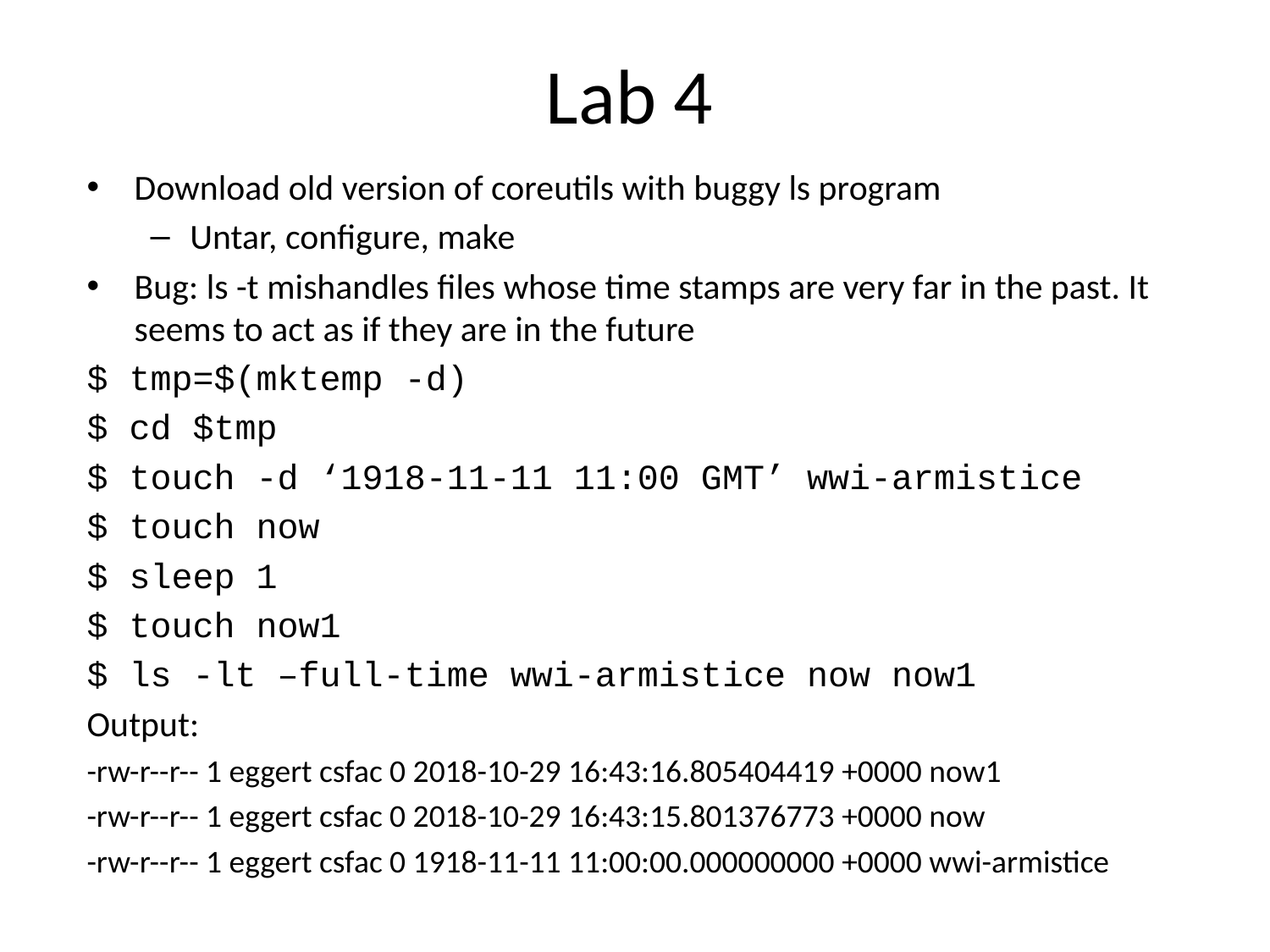

# Lab 4
Download old version of coreutils with buggy ls program
Untar, configure, make
Bug: ls -t mishandles files whose time stamps are very far in the past. It seems to act as if they are in the future
$ tmp=$(mktemp -d)
$ cd $tmp
$ touch -d ‘1918-11-11 11:00 GMT’ wwi-armistice
$ touch now
$ sleep 1
$ touch now1
$ ls -lt –full-time wwi-armistice now now1
Output:
-rw-r--r-- 1 eggert csfac 0 2018-10-29 16:43:16.805404419 +0000 now1
-rw-r--r-- 1 eggert csfac 0 2018-10-29 16:43:15.801376773 +0000 now
-rw-r--r-- 1 eggert csfac 0 1918-11-11 11:00:00.000000000 +0000 wwi-armistice